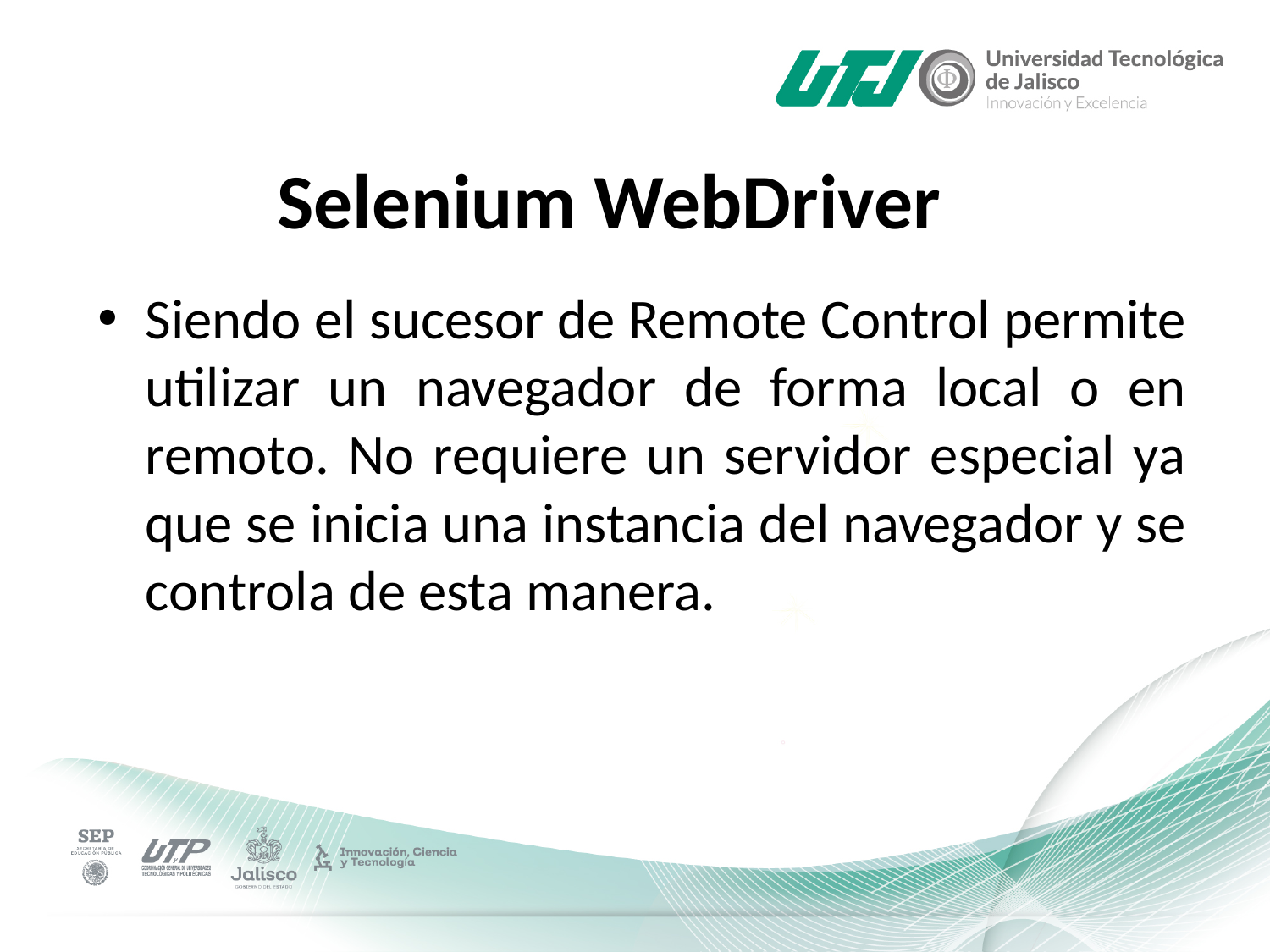

# Selenium WebDriver
Siendo el sucesor de Remote Control permite utilizar un navegador de forma local o en remoto. No requiere un servidor especial ya que se inicia una instancia del navegador y se controla de esta manera.